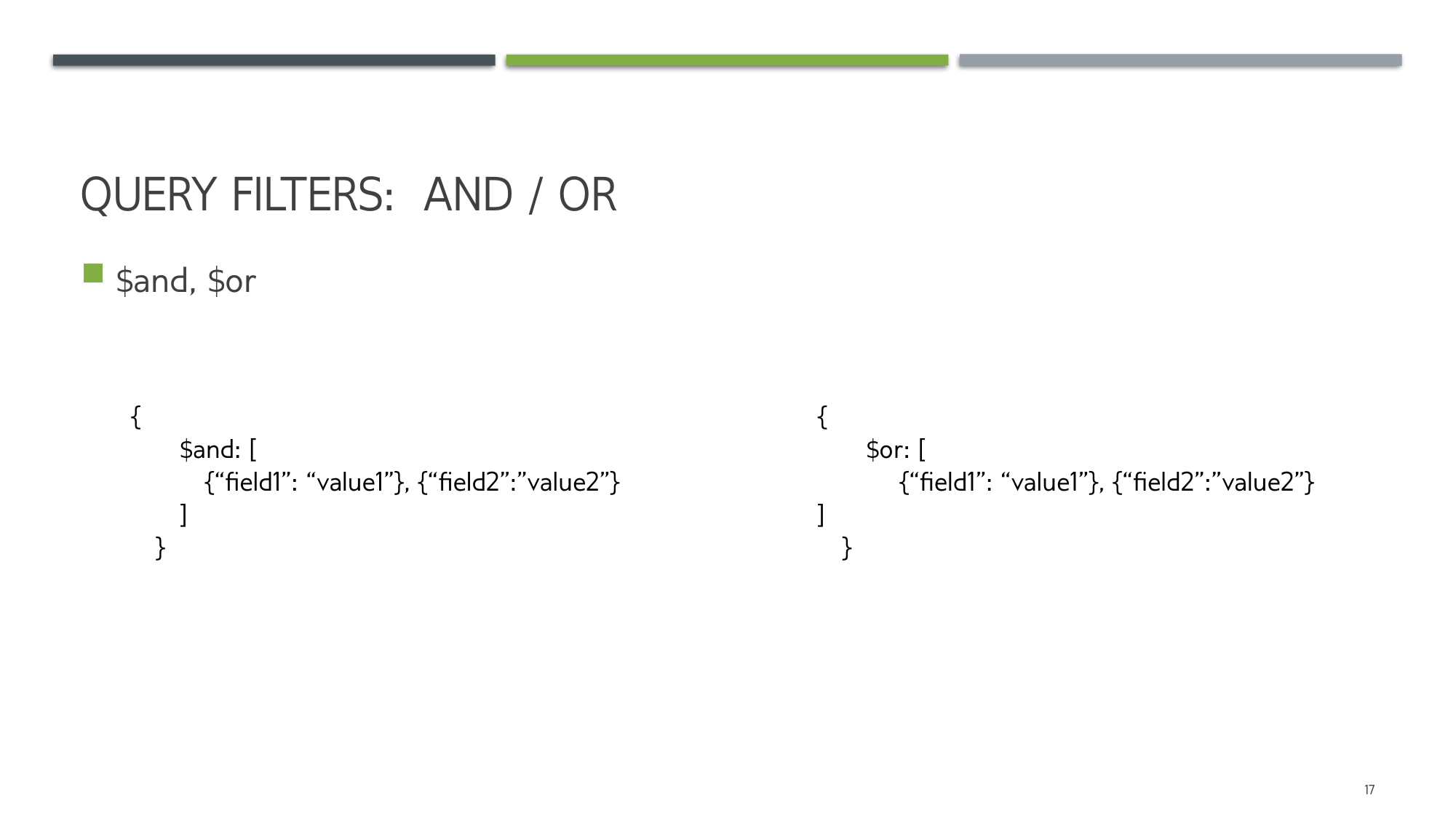

# Query filters:  And / or
$and, $or
{
      $and: [
         {“field1”: “value1”}, {“field2”:”value2”}
      ]
   }
{
      $or: [
          {“field1”: “value1”}, {“field2”:”value2”}      ]
   }
17